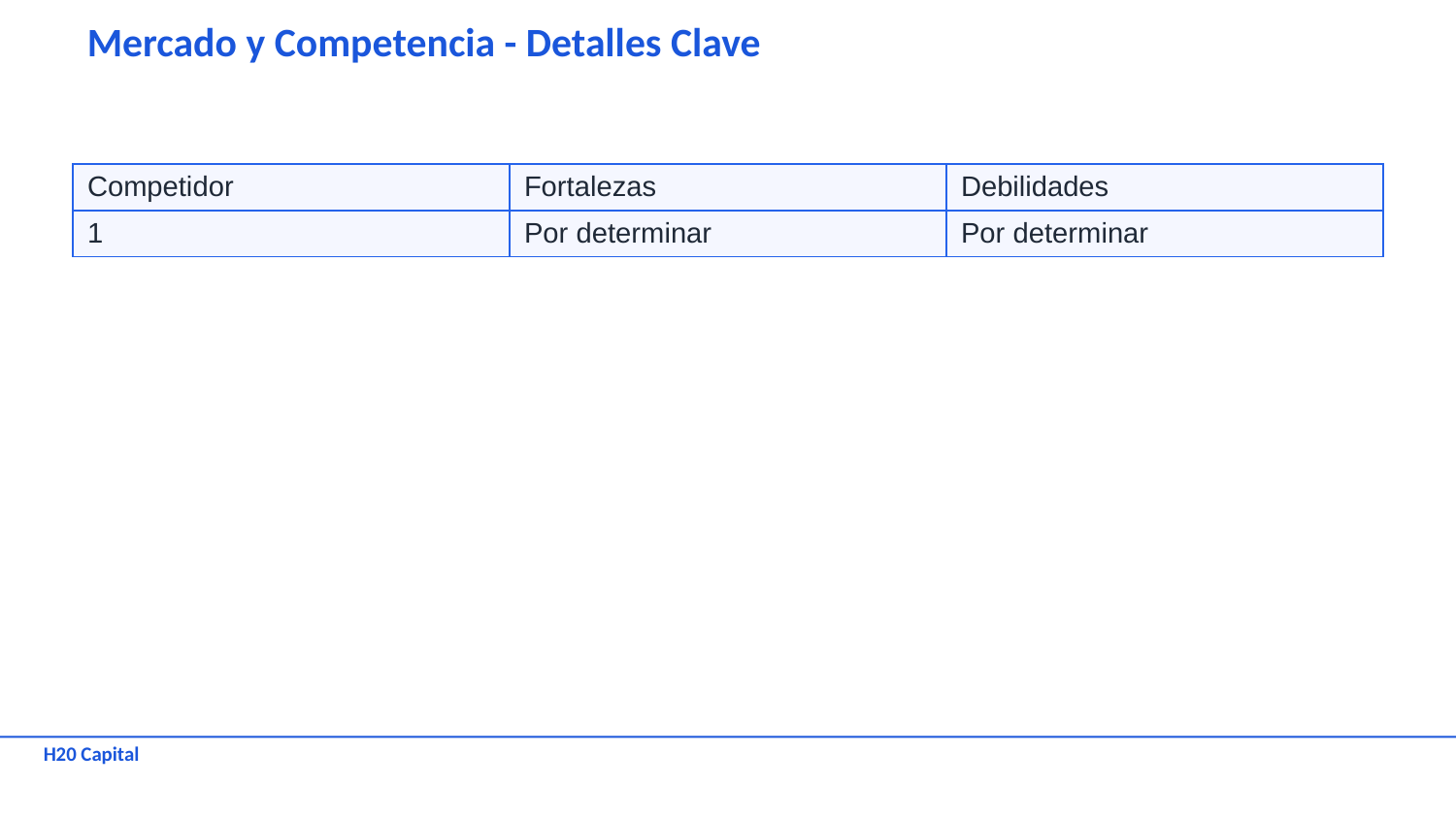

Mercado y Competencia - Detalles Clave
| Competidor | Fortalezas | Debilidades |
| --- | --- | --- |
| 1 | Por determinar | Por determinar |